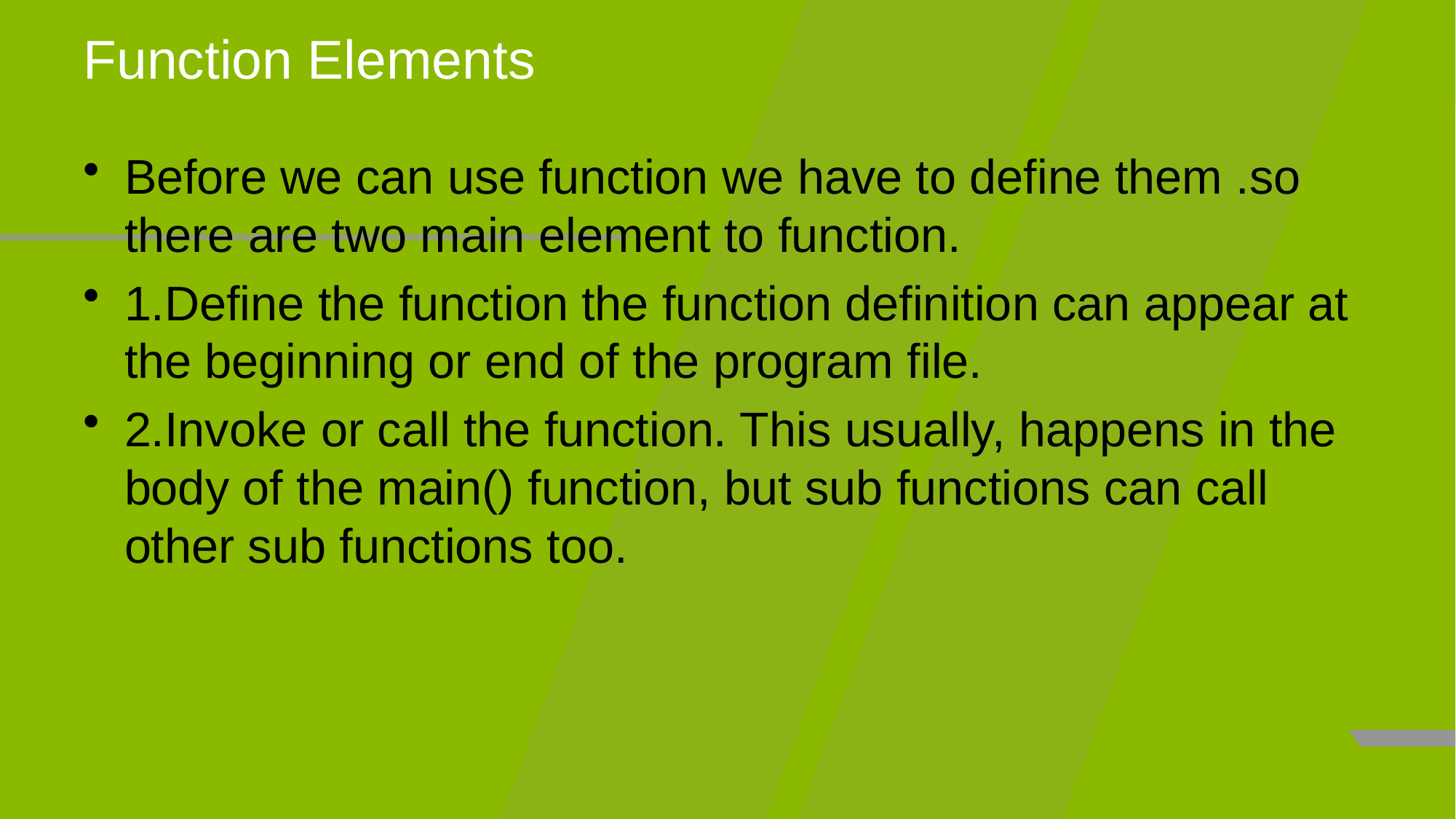

# Function Elements
Before we can use function we have to define them .so there are two main element to function.
1.Define the function the function definition can appear at the beginning or end of the program file.
2.Invoke or call the function. This usually, happens in the body of the main() function, but sub functions can call other sub functions too.
5